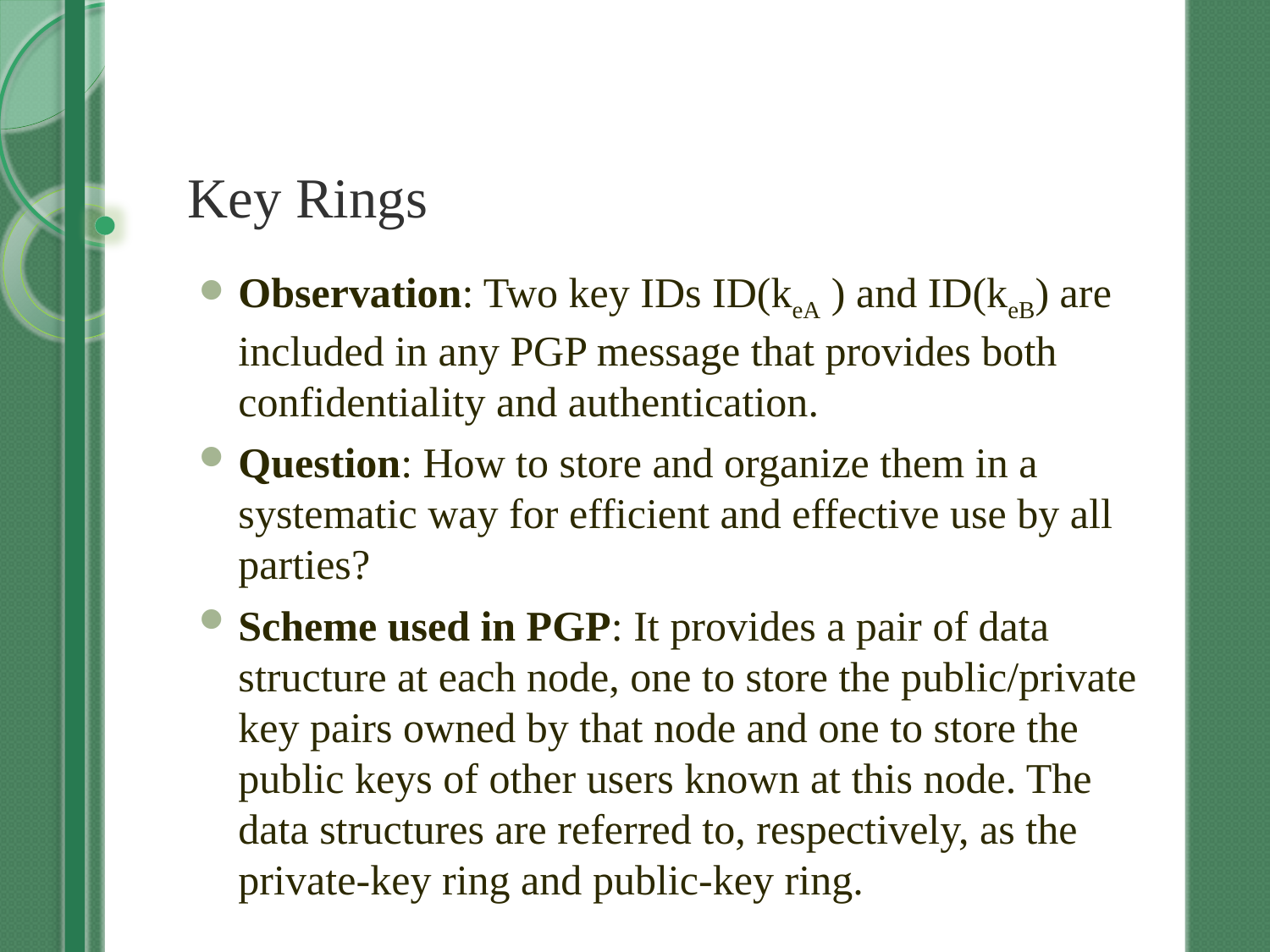

# Key Rings
Observation: Two key IDs ID(keA ) and ID(keB) are included in any PGP message that provides both confidentiality and authentication.
Question: How to store and organize them in a systematic way for efficient and effective use by all parties?
Scheme used in PGP: It provides a pair of data structure at each node, one to store the public/private key pairs owned by that node and one to store the public keys of other users known at this node. The data structures are referred to, respectively, as the private-key ring and public-key ring.